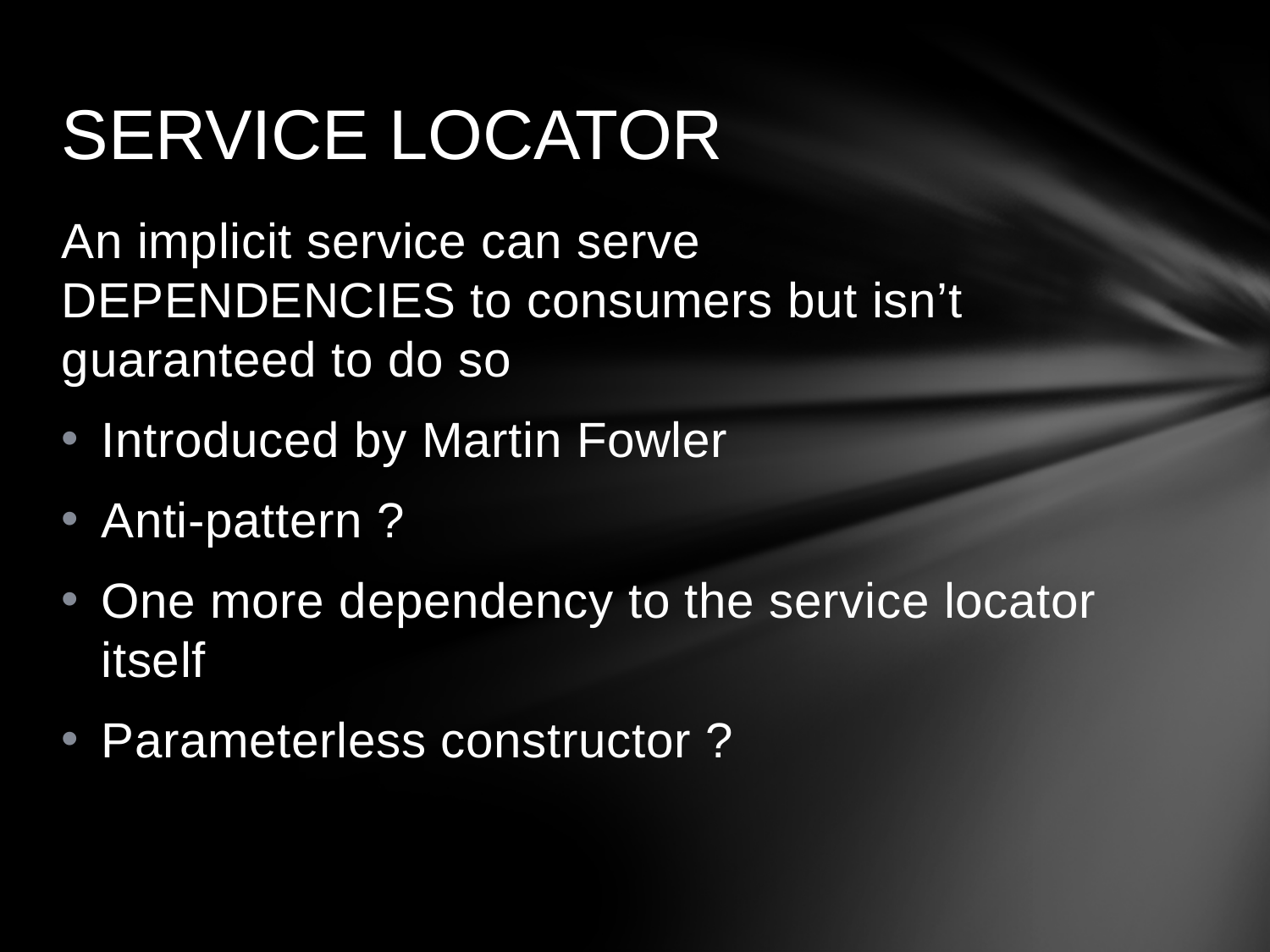

# SERVICE LOCATOR
An implicit service can serve DEPENDENCIES to consumers but isn’t guaranteed to do so
Introduced by Martin Fowler
Anti-pattern ?
One more dependency to the service locator itself
Parameterless constructor ?